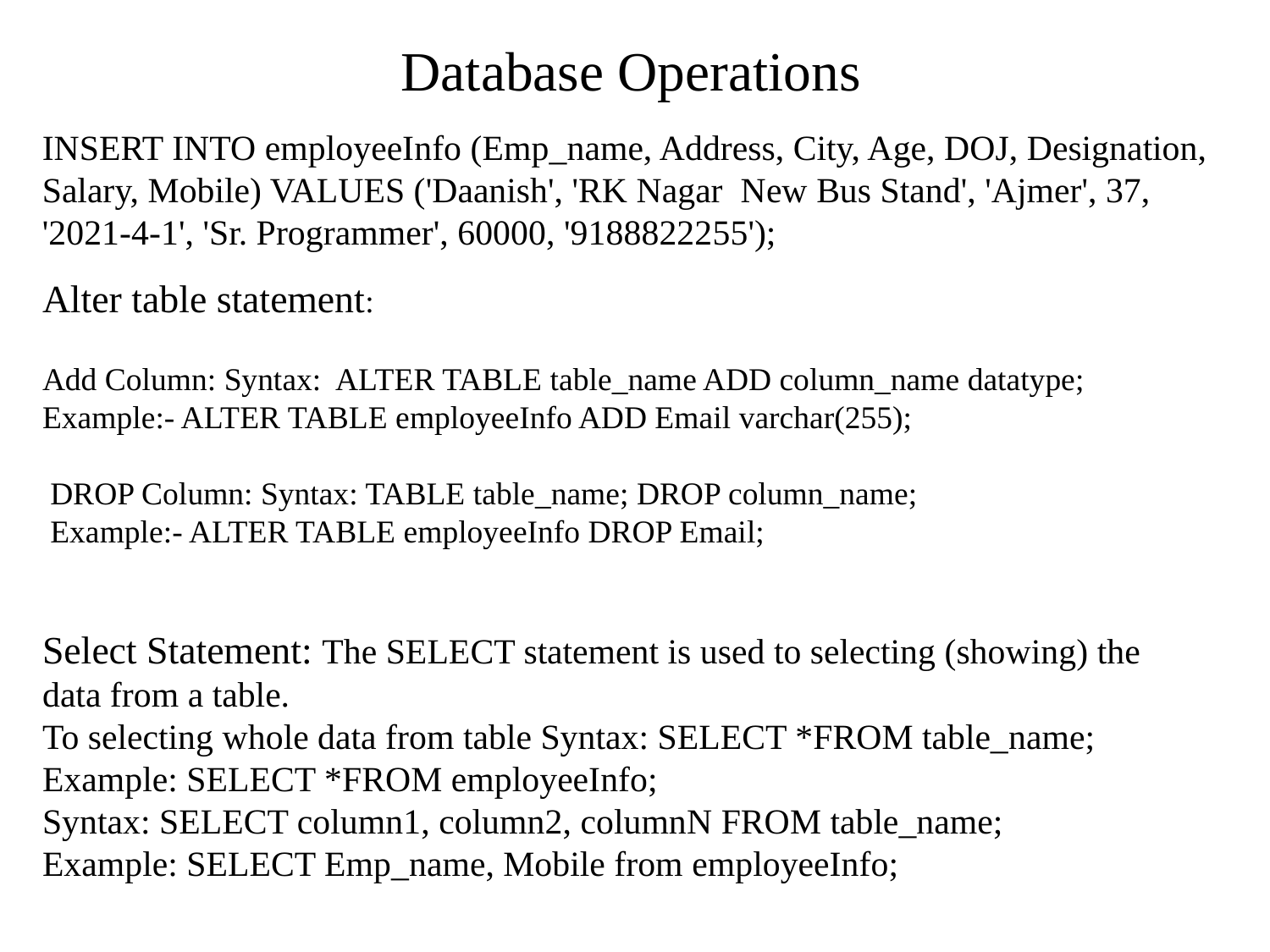

Database Operations
INSERT INTO employeeInfo (Emp_name, Address, City, Age, DOJ, Designation, Salary, Mobile) VALUES ('Daanish', 'RK Nagar  New Bus Stand', 'Ajmer', 37, '2021-4-1', 'Sr. Programmer', 60000, '9188822255');
Alter table statement:

Add Column: Syntax:  ALTER TABLE table_name ADD column_name datatype;
Example:- ALTER TABLE employeeInfo ADD Email varchar(255);

 DROP Column: Syntax: TABLE table_name; DROP column_name;
 Example:- ALTER TABLE employeeInfo DROP Email;

Select Statement: The SELECT statement is used to selecting (showing) the data from a table.
To selecting whole data from table Syntax: SELECT *FROM table_name;
Example: SELECT *FROM employeeInfo;
Syntax: SELECT column1, column2, columnN FROM table_name;
Example: SELECT Emp_name, Mobile from employeeInfo;